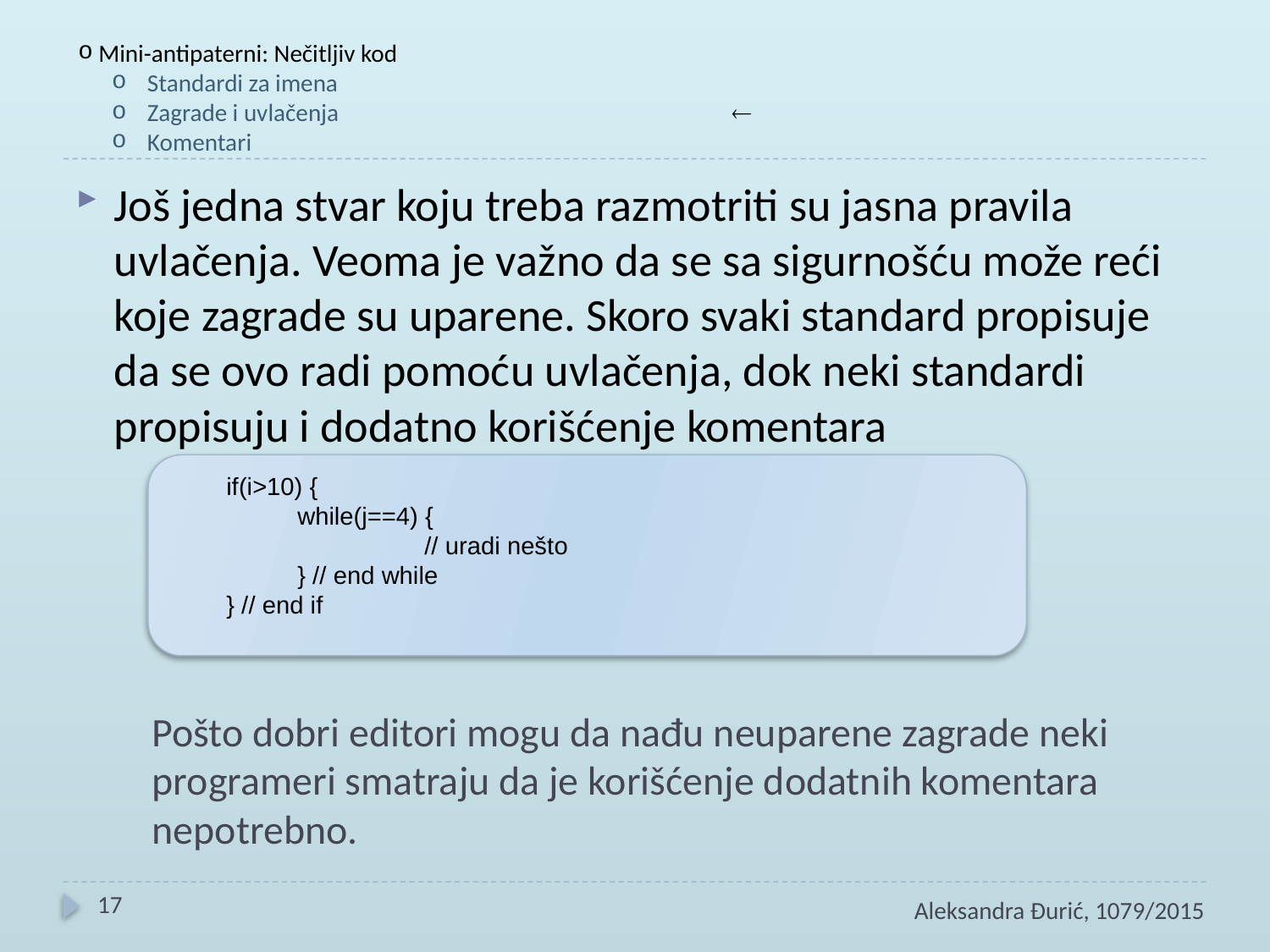

Mini-antipaterni: Nečitljiv kod
 Standardi za imena
 Zagrade i uvlačenja
 Komentari

←

Još jedna stvar koju treba razmotriti su jasna pravila uvlačenja. Veoma je važno da se sa sigurnošću može reći koje zagrade su uparene. Skoro svaki standard propisuje da se ovo radi pomoću uvlačenja, dok neki standardi propisuju i dodatno korišćenje komentara

	Pošto dobri editori mogu da nađu neuparene zagrade neki programeri smatraju da je korišćenje dodatnih komentara nepotrebno.
        if(i>10) {
	while(j==4) {
		// uradi nešto
	} // end while
        } // end if
17
Aleksandra Đurić, 1079/2015